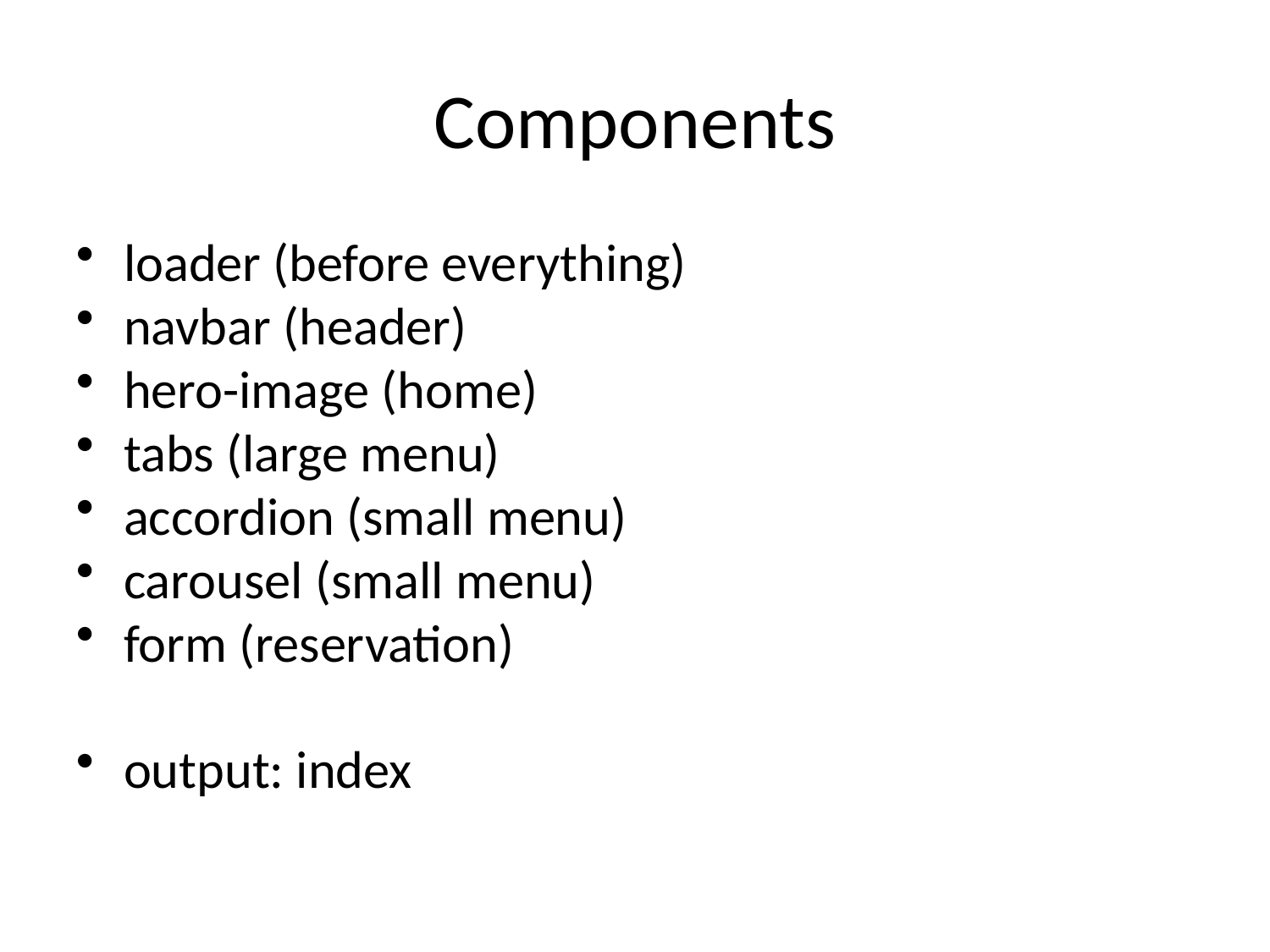

# Components
loader (before everything)
navbar (header)
hero-image (home)
tabs (large menu)
accordion (small menu)
carousel (small menu)
form (reservation)

output: index